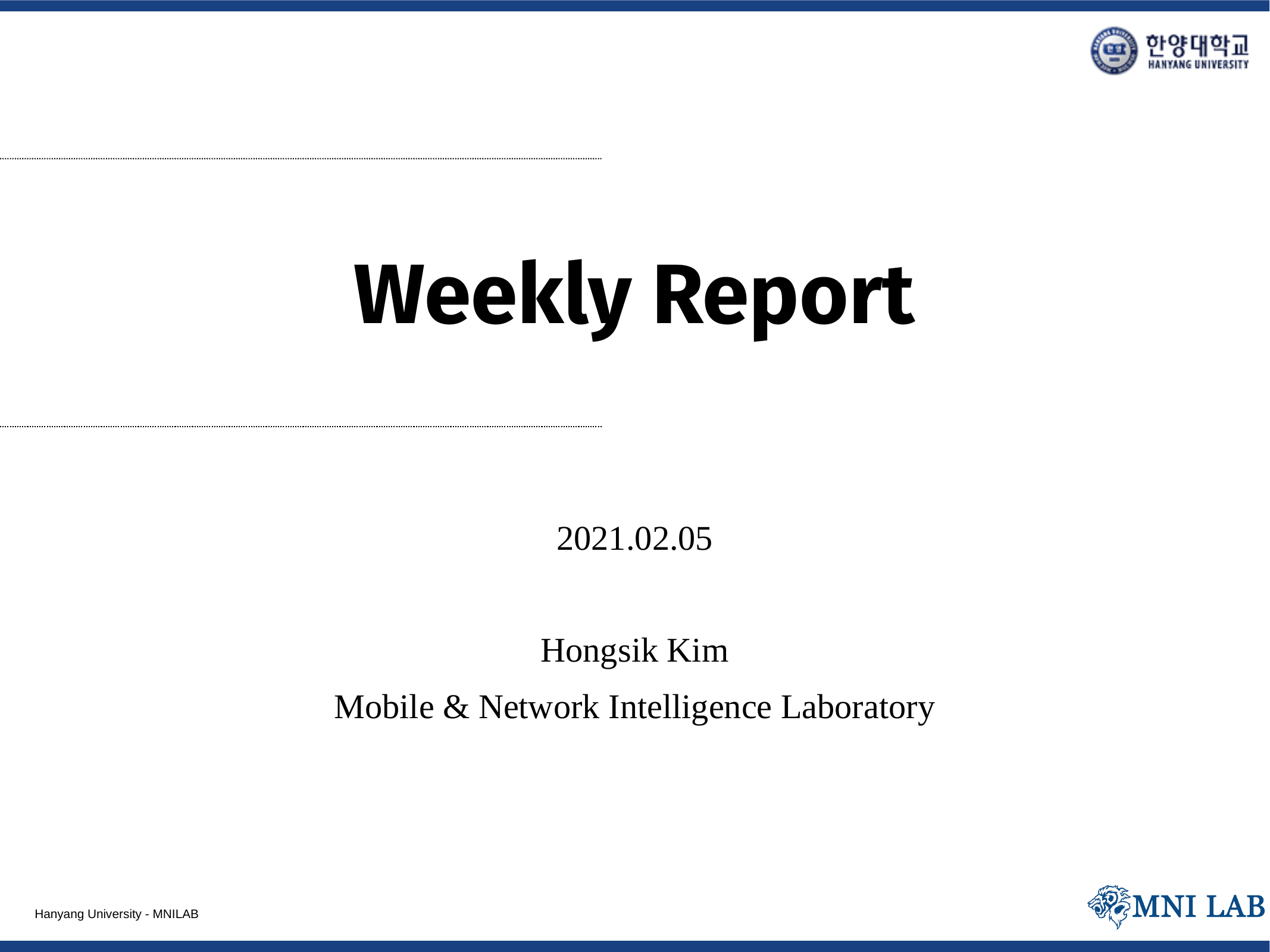

# Weekly Report
2021.02.05

Hongsik Kim
Mobile & Network Intelligence Laboratory